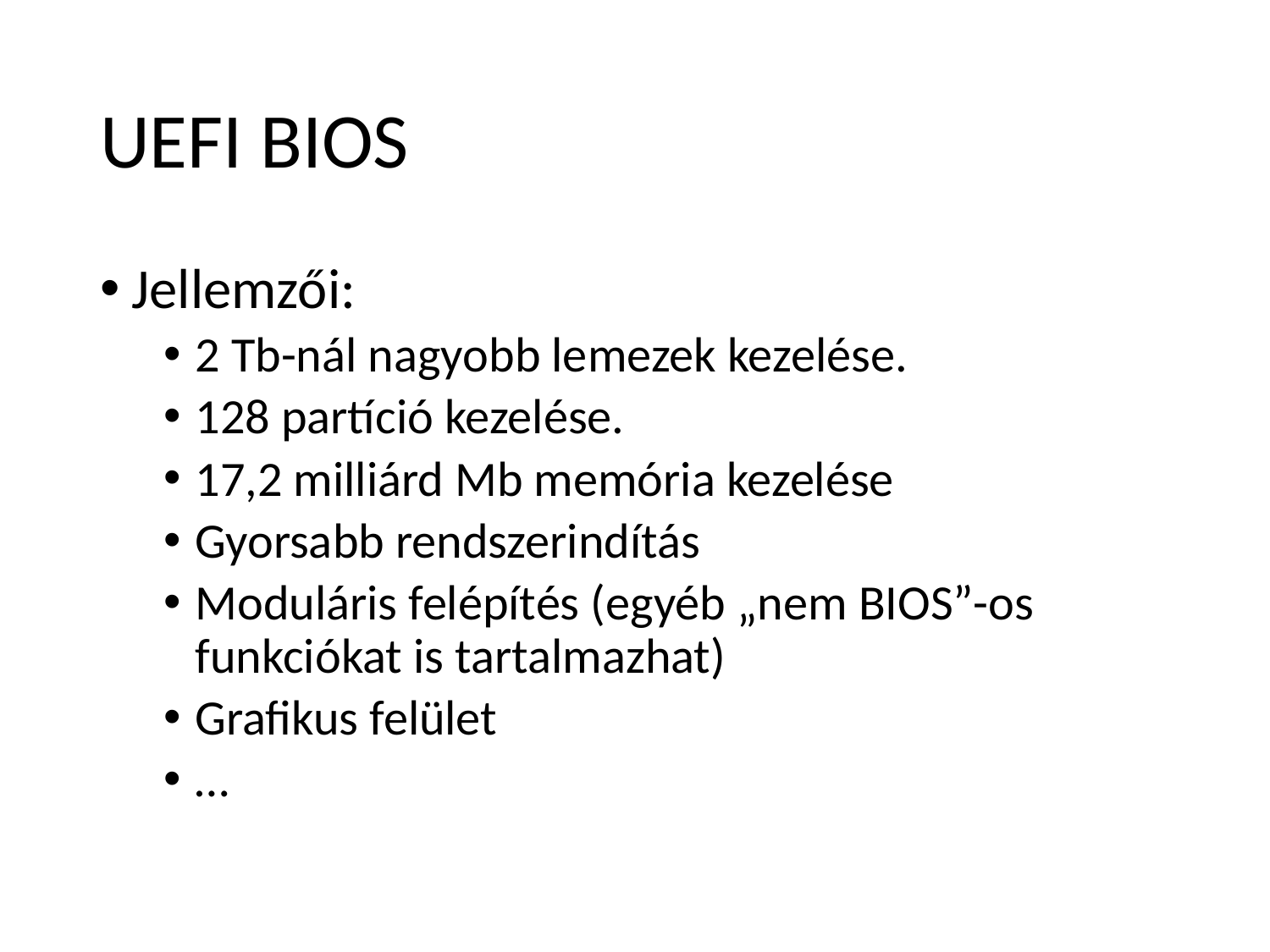

# UEFI BIOS
Jellemzői:
2 Tb-nál nagyobb lemezek kezelése.
128 partíció kezelése.
17,2 milliárd Mb memória kezelése
Gyorsabb rendszerindítás
Moduláris felépítés (egyéb „nem BIOS”-os funkciókat is tartalmazhat)
Grafikus felület
…